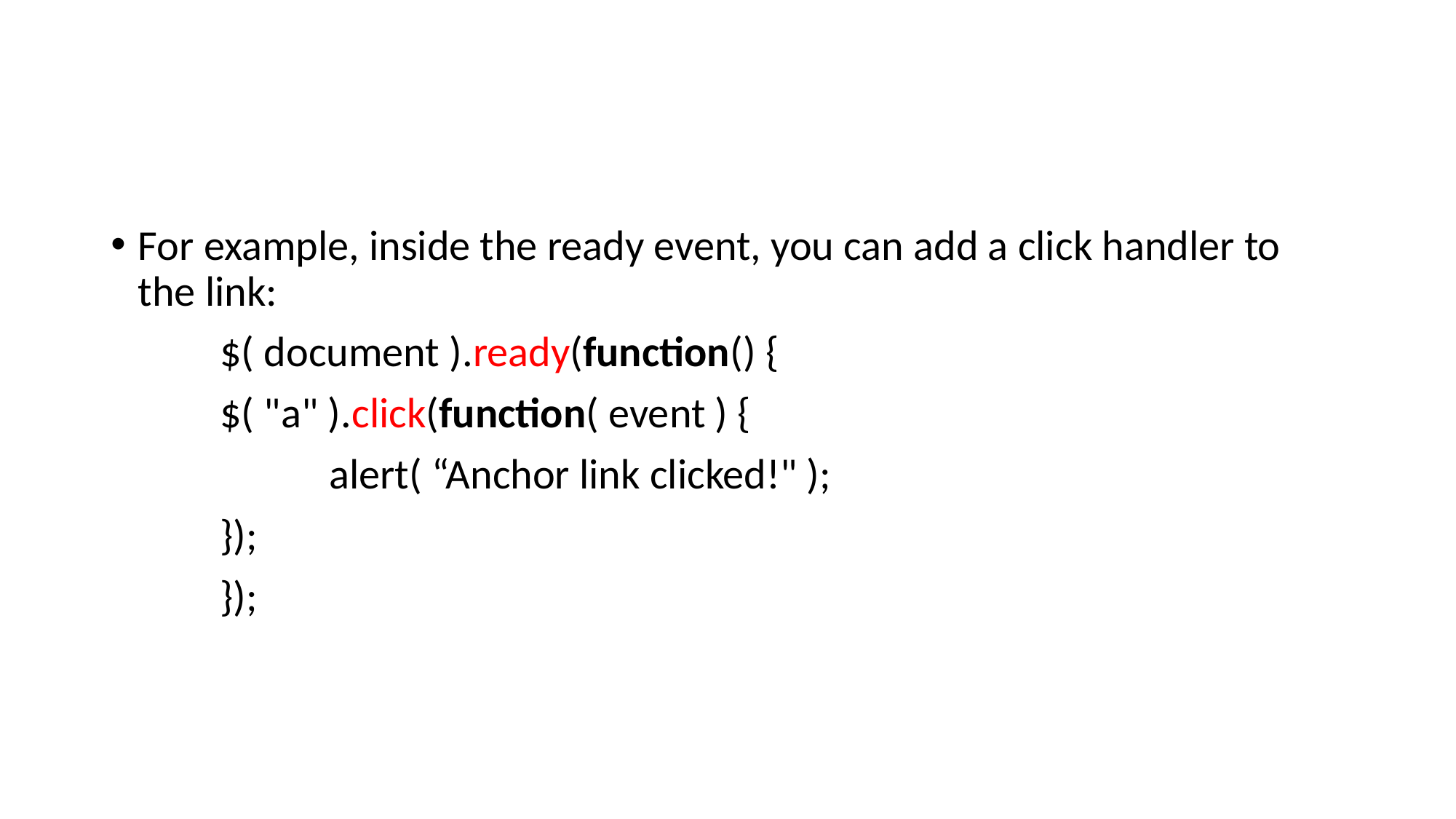

#
For example, inside the ready event, you can add a click handler to the link:
	$( document ).ready(function() {
	$( "a" ).click(function( event ) {
		alert( “Anchor link clicked!" );
	});
	});